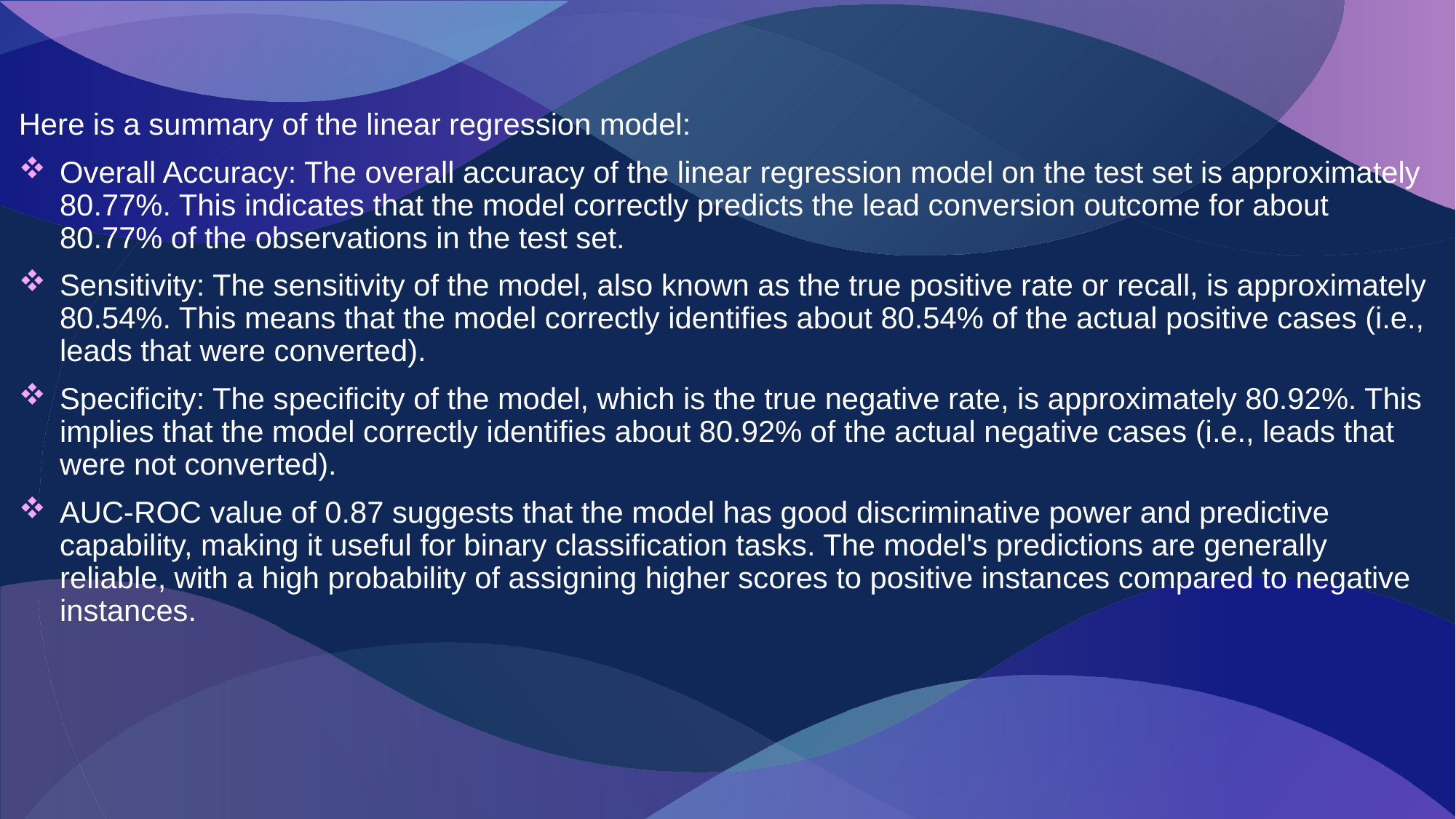

Here is a summary of the linear regression model:
Overall Accuracy: The overall accuracy of the linear regression model on the test set is approximately 80.77%. This indicates that the model correctly predicts the lead conversion outcome for about 80.77% of the observations in the test set.
Sensitivity: The sensitivity of the model, also known as the true positive rate or recall, is approximately 80.54%. This means that the model correctly identifies about 80.54% of the actual positive cases (i.e., leads that were converted).
Specificity: The specificity of the model, which is the true negative rate, is approximately 80.92%. This implies that the model correctly identifies about 80.92% of the actual negative cases (i.e., leads that were not converted).
AUC-ROC value of 0.87 suggests that the model has good discriminative power and predictive capability, making it useful for binary classification tasks. The model's predictions are generally reliable, with a high probability of assigning higher scores to positive instances compared to negative instances.